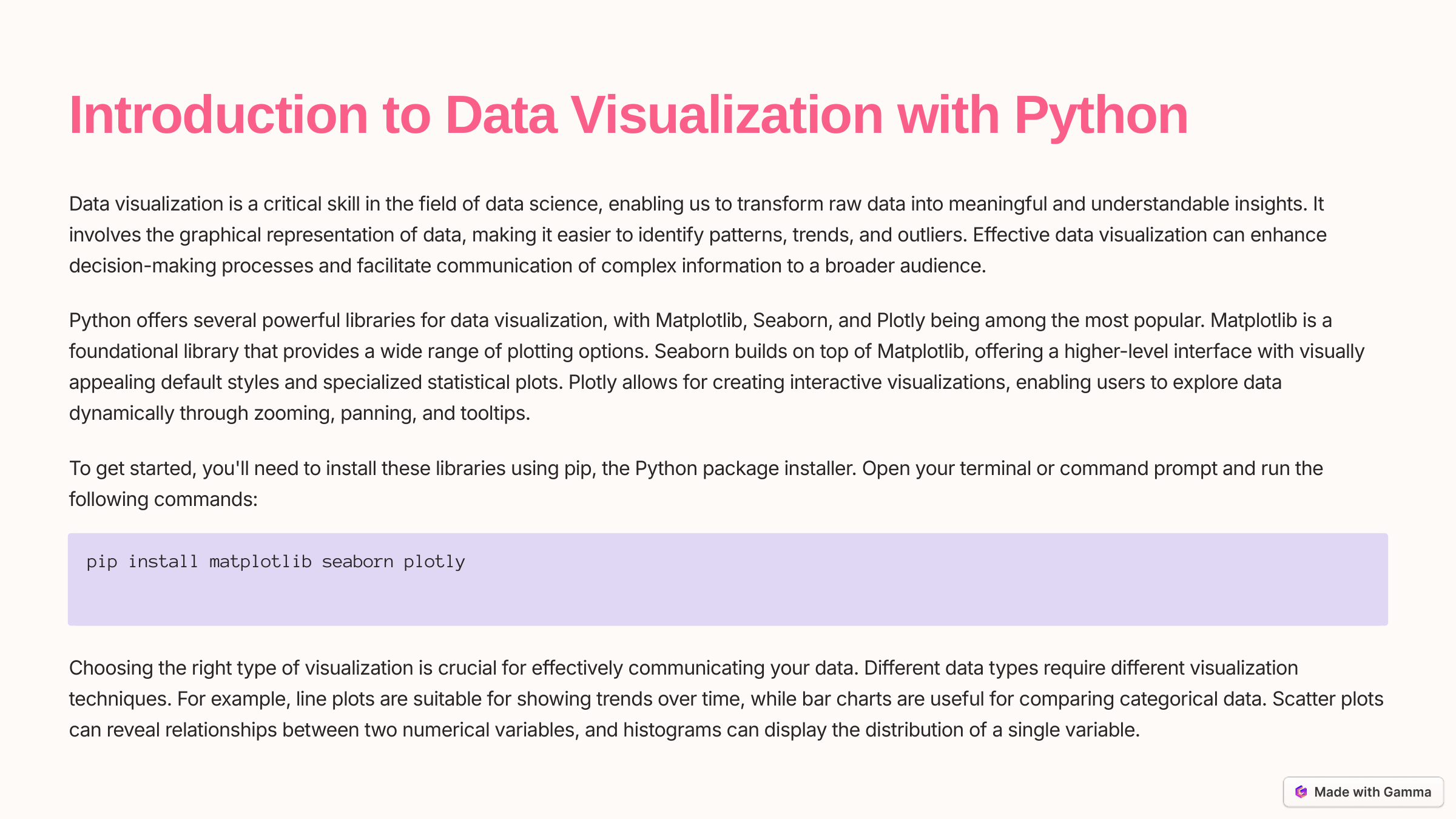

Introduction to Data Visualization with Python
Data visualization is a critical skill in the field of data science, enabling us to transform raw data into meaningful and understandable insights. It involves the graphical representation of data, making it easier to identify patterns, trends, and outliers. Effective data visualization can enhance decision-making processes and facilitate communication of complex information to a broader audience.
Python offers several powerful libraries for data visualization, with Matplotlib, Seaborn, and Plotly being among the most popular. Matplotlib is a foundational library that provides a wide range of plotting options. Seaborn builds on top of Matplotlib, offering a higher-level interface with visually appealing default styles and specialized statistical plots. Plotly allows for creating interactive visualizations, enabling users to explore data dynamically through zooming, panning, and tooltips.
To get started, you'll need to install these libraries using pip, the Python package installer. Open your terminal or command prompt and run the following commands:

pip install matplotlib seaborn plotly

Choosing the right type of visualization is crucial for effectively communicating your data. Different data types require different visualization techniques. For example, line plots are suitable for showing trends over time, while bar charts are useful for comparing categorical data. Scatter plots can reveal relationships between two numerical variables, and histograms can display the distribution of a single variable.